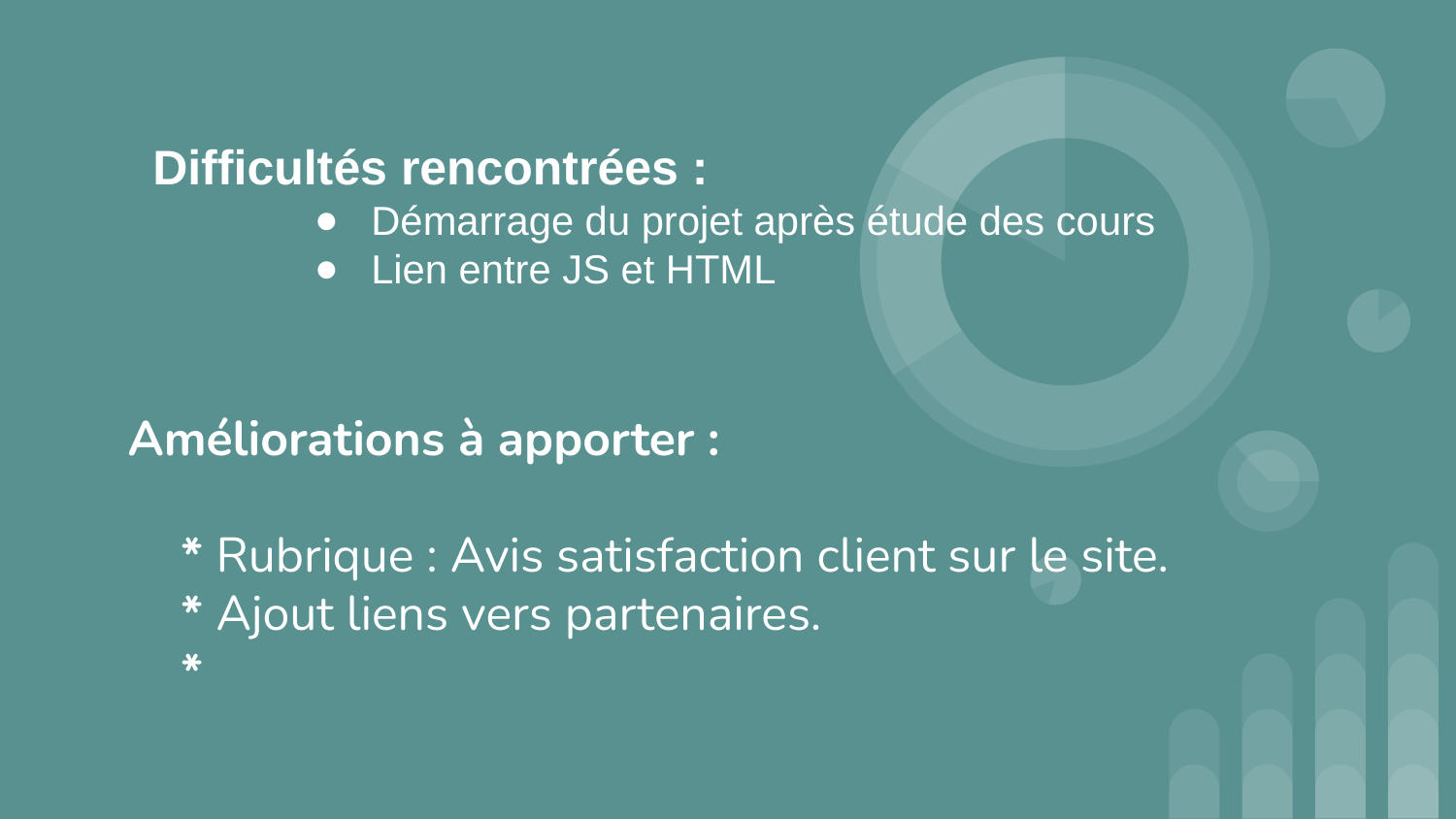

# Difficultés rencontrées :
Démarrage du projet après étude des cours
Lien entre JS et HTML
 Améliorations à apporter :

     * Rubrique : Avis satisfaction client sur le site.
     * Ajout liens vers partenaires.
     *